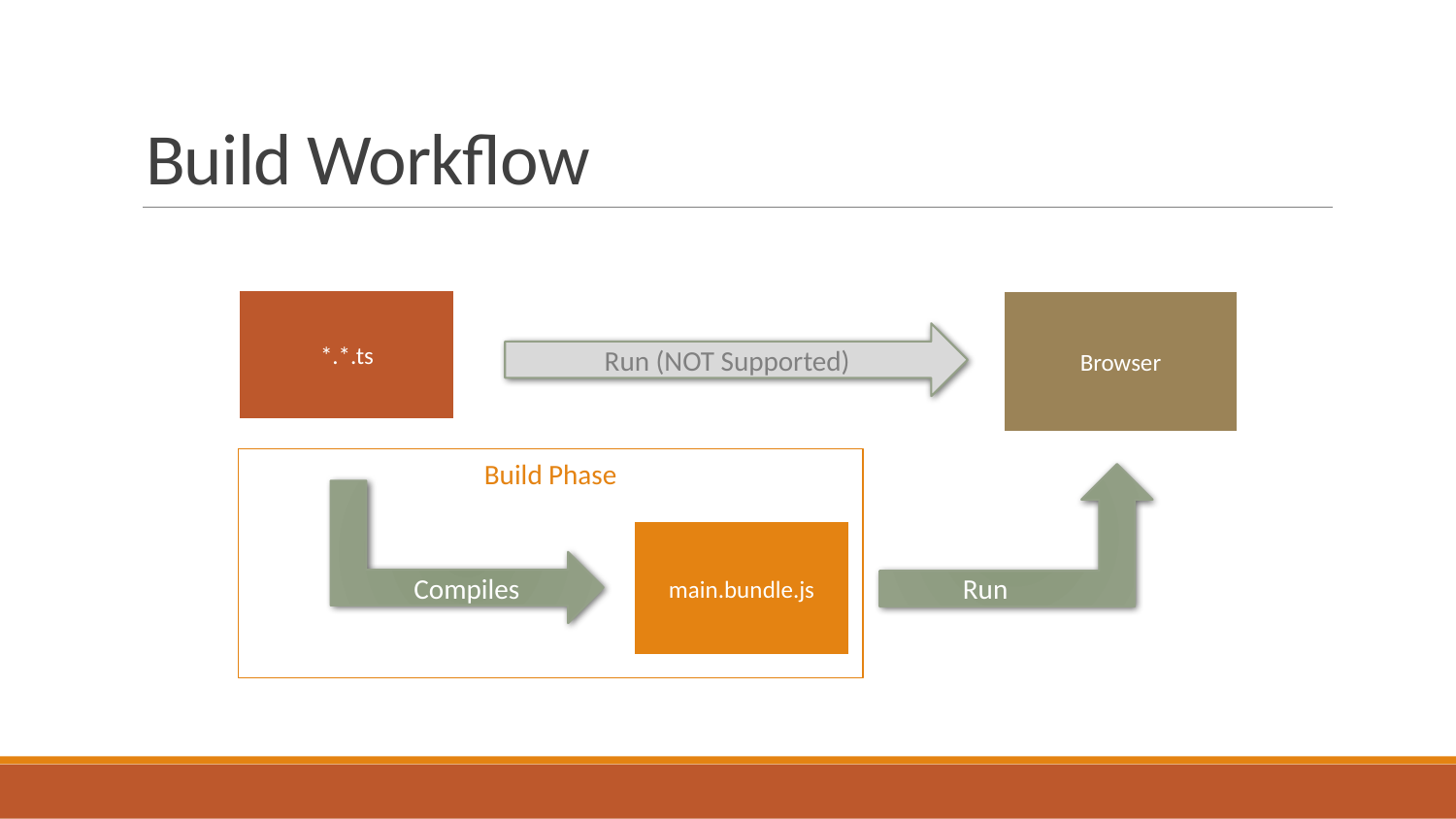

# Build Workflow
*.*.ts
Browser
Run (NOT Supported)

Build Phase

main.bundle.js
Compiles
Run